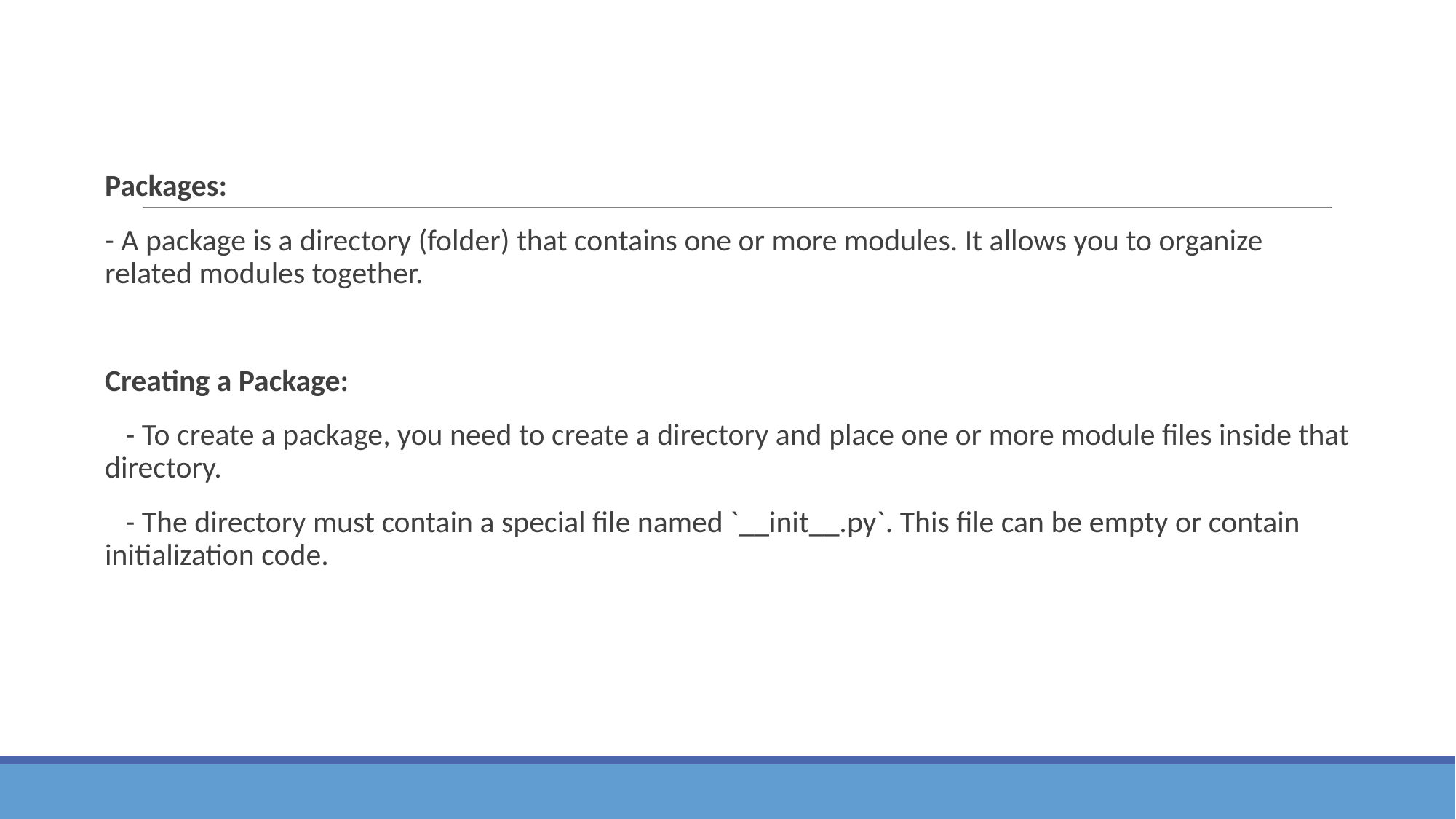

Packages:
- A package is a directory (folder) that contains one or more modules. It allows you to organize related modules together.

Creating a Package:
   - To create a package, you need to create a directory and place one or more module files inside that directory.
   - The directory must contain a special file named `__init__.py`. This file can be empty or contain initialization code.